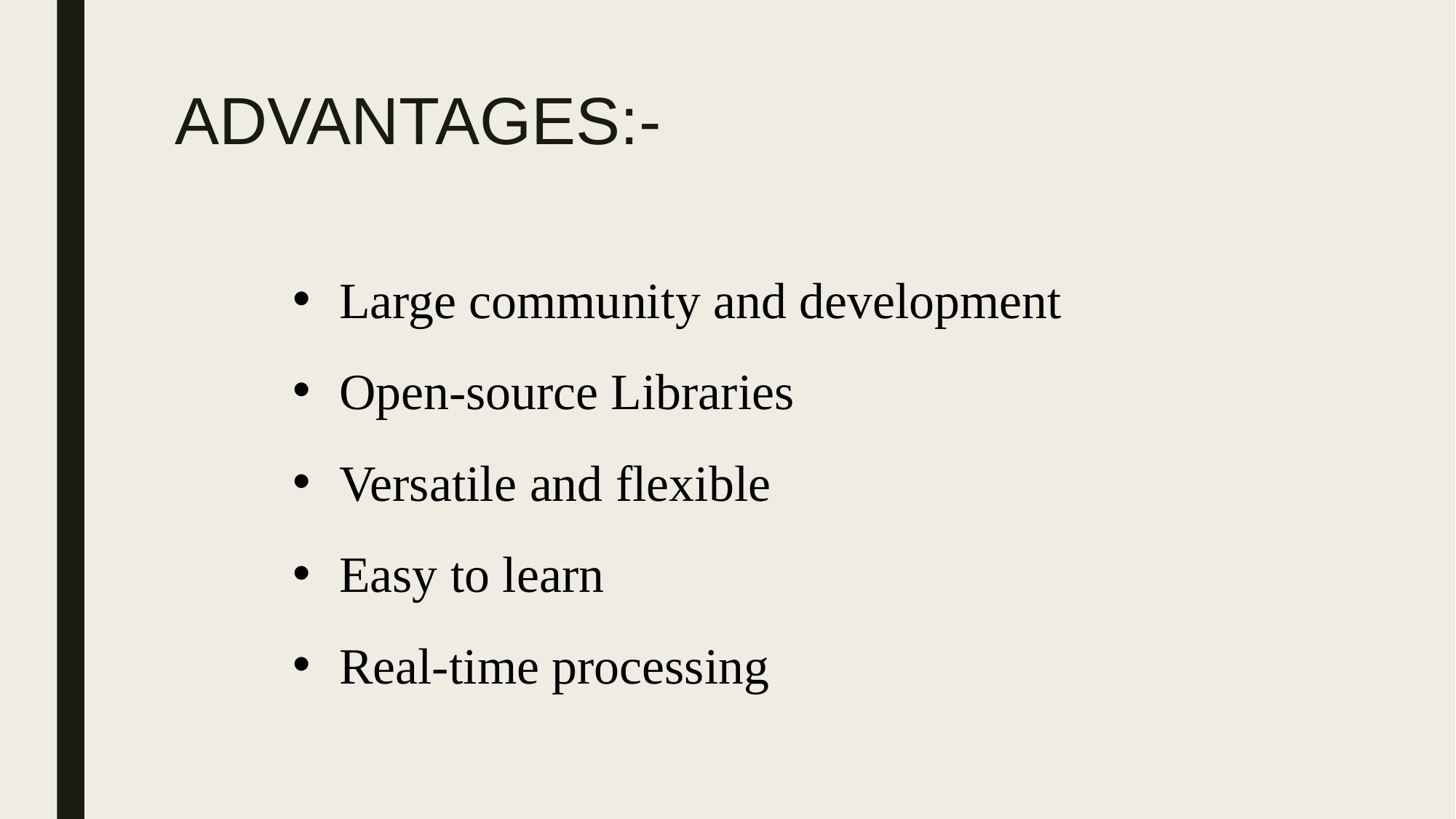

# ADVANTAGES:-
Large community and development
Open-source Libraries
Versatile and flexible
Easy to learn
Real-time processing